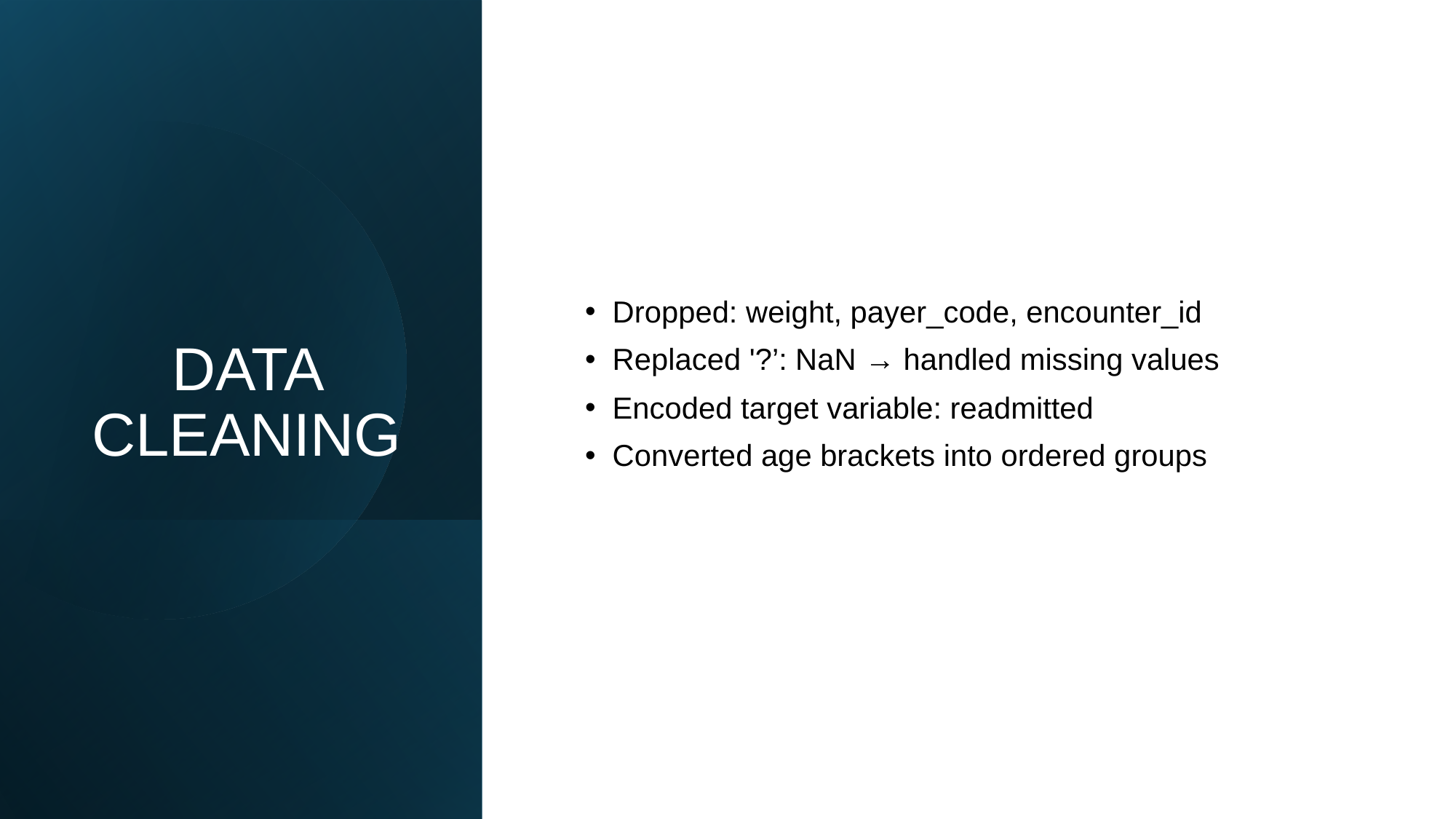

# DATA CLEANING
Dropped: weight, payer_code, encounter_id
Replaced '?’: NaN → handled missing values
Encoded target variable: readmitted
Converted age brackets into ordered groups